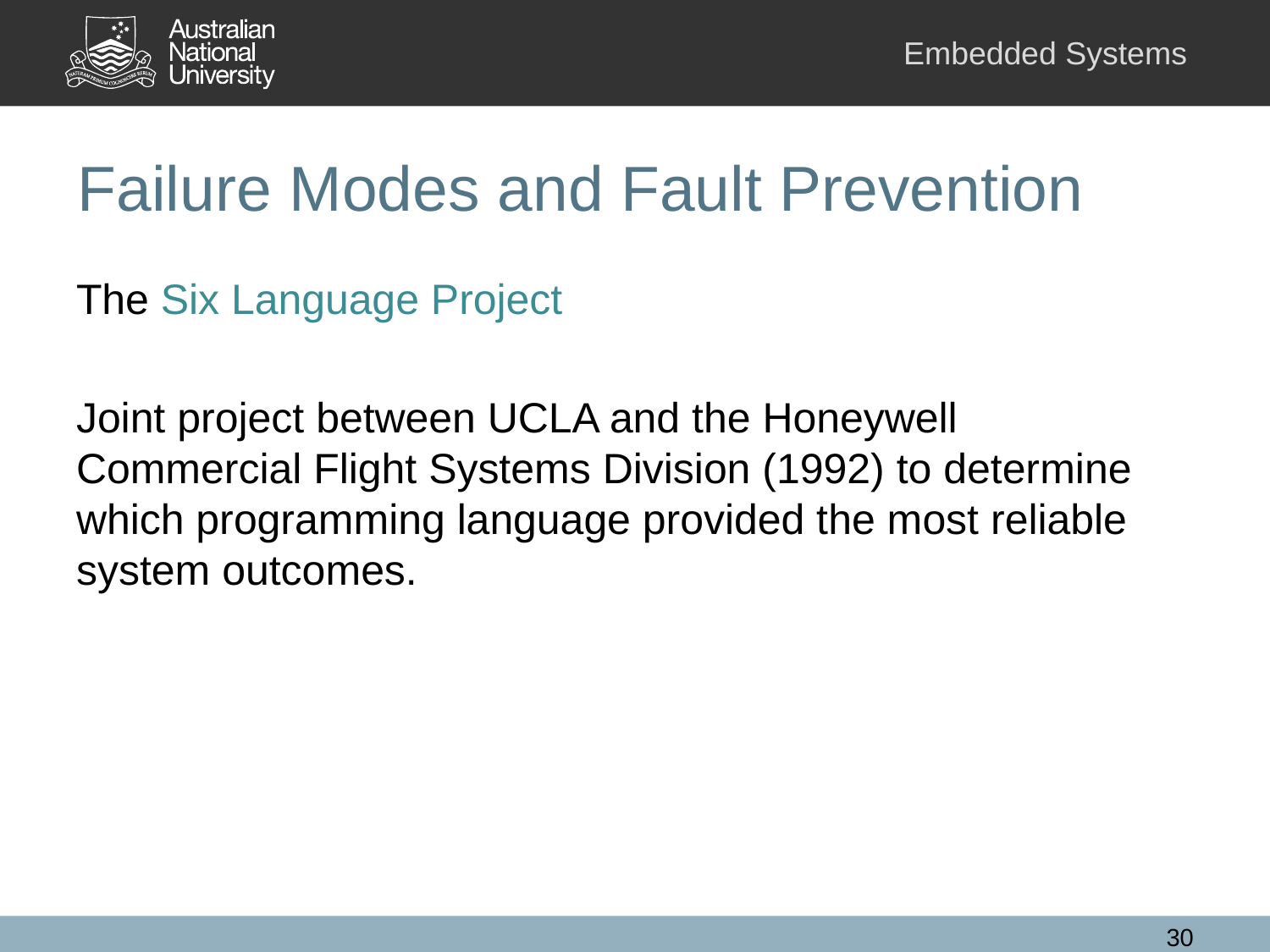

# Failure Modes and Fault Prevention
The Six Language Project

Joint project between UCLA and the Honeywell Commercial Flight Systems Division (1992) to determine which programming language provided the most reliable system outcomes.
30